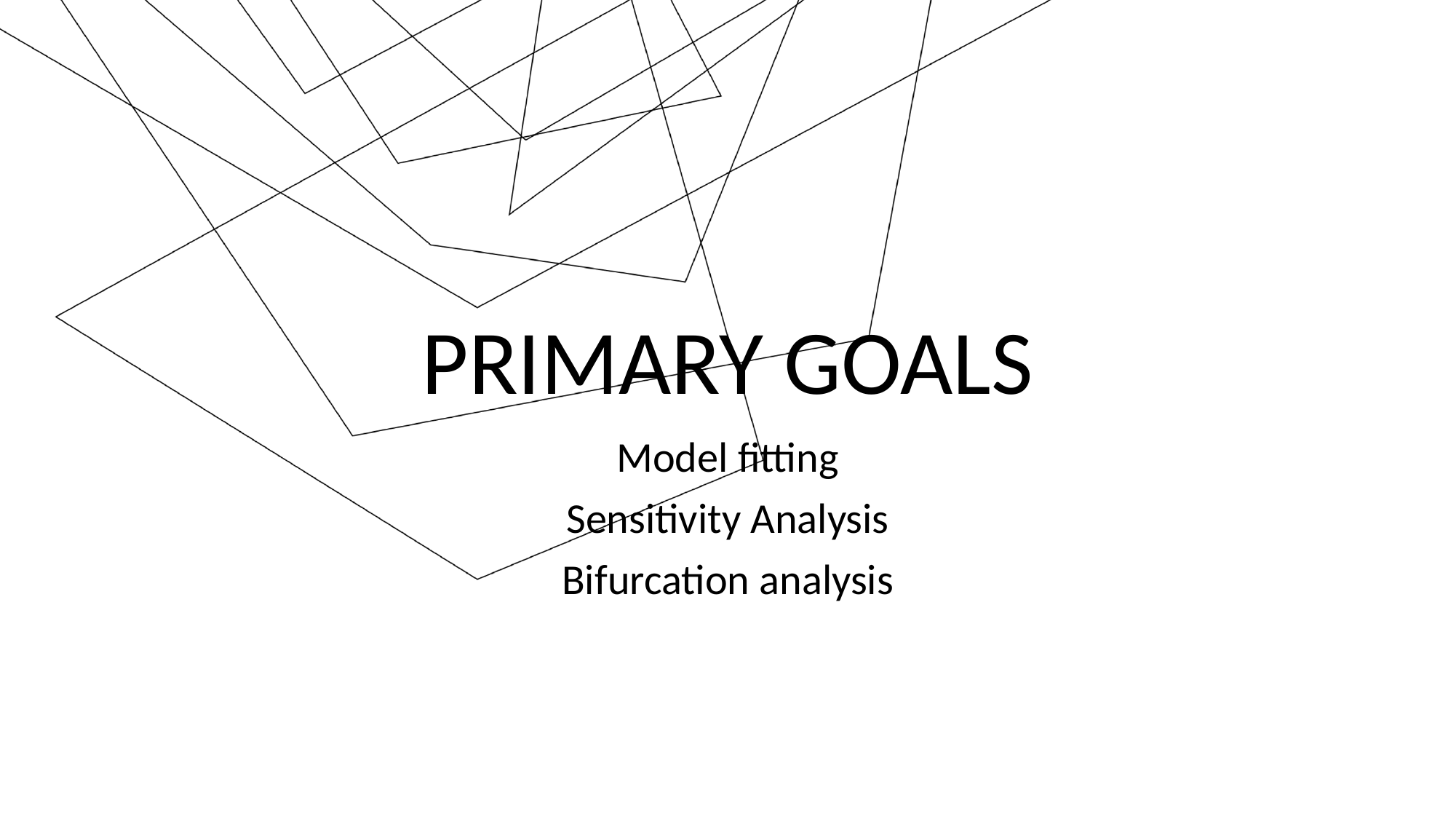

# PRIMARY GOALS
Model fitting
Sensitivity Analysis
Bifurcation analysis